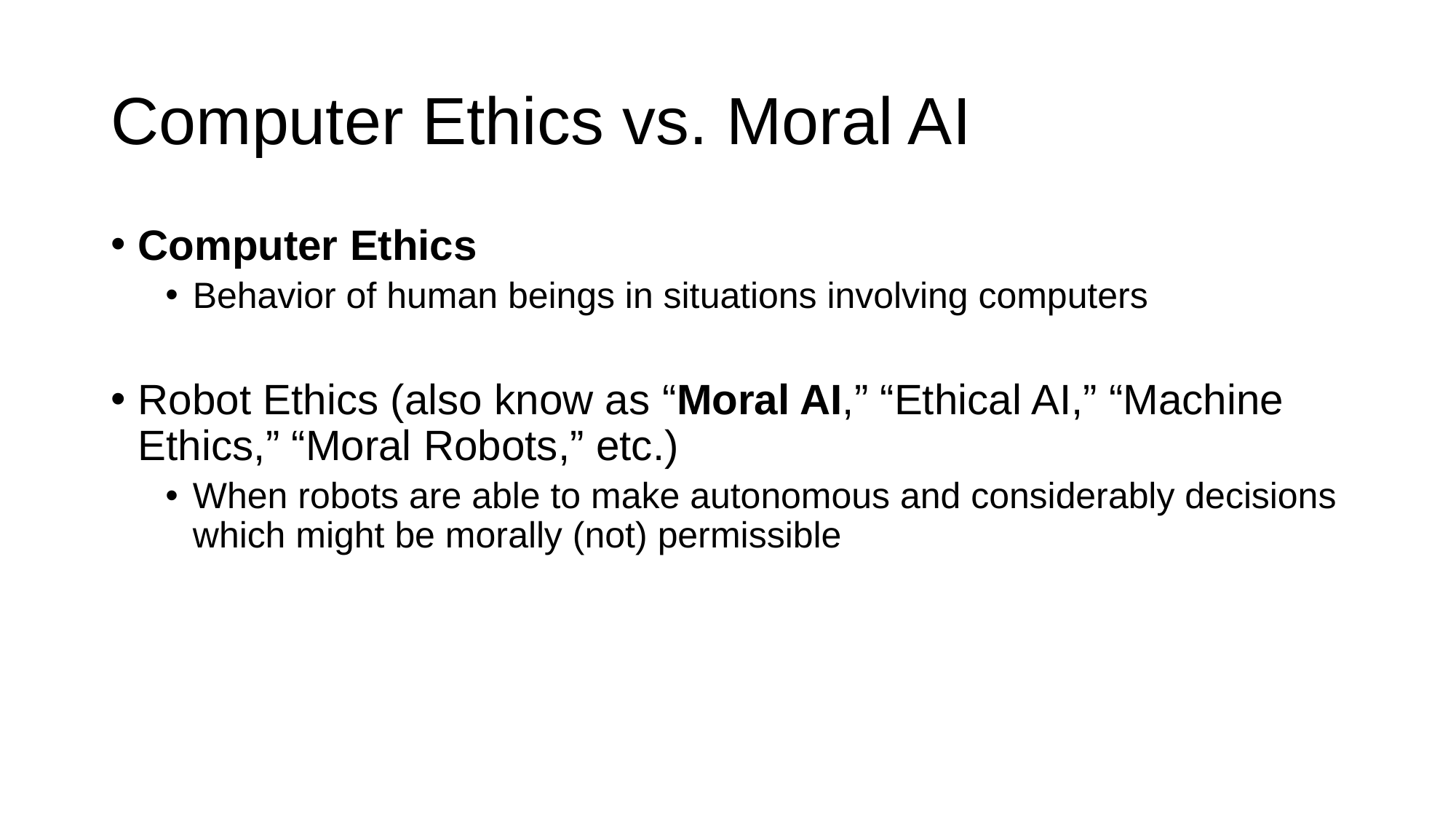

# Computer Ethics vs. Moral AI
Computer Ethics
Behavior of human beings in situations involving computers

Robot Ethics (also know as “Moral AI,” “Ethical AI,” “Machine Ethics,” “Moral Robots,” etc.)
When robots are able to make autonomous and considerably decisions which might be morally (not) permissible